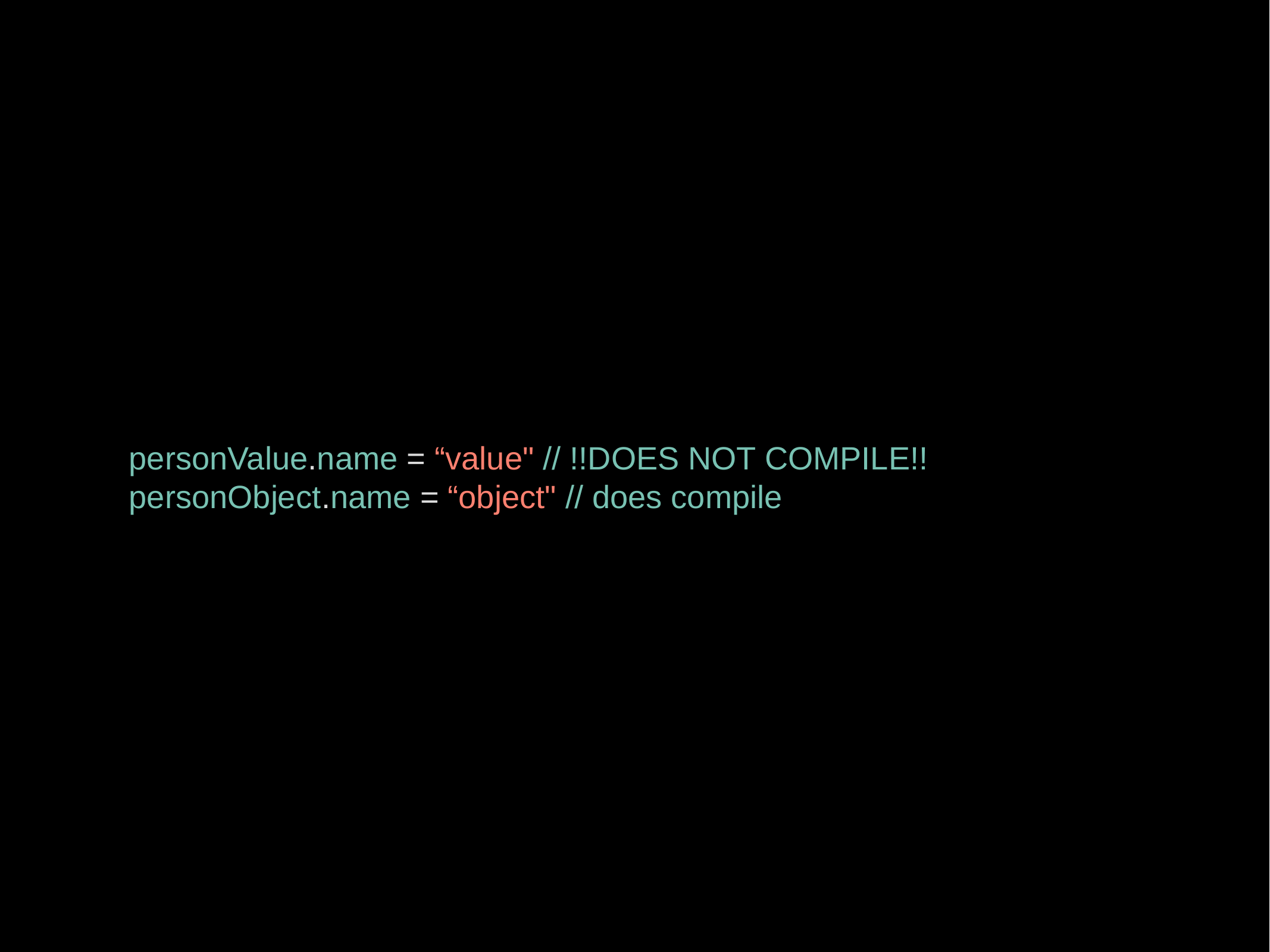

# personValue.name = “value" // !!DOES NOT COMPILE!!
personObject.name = “object" // does compile